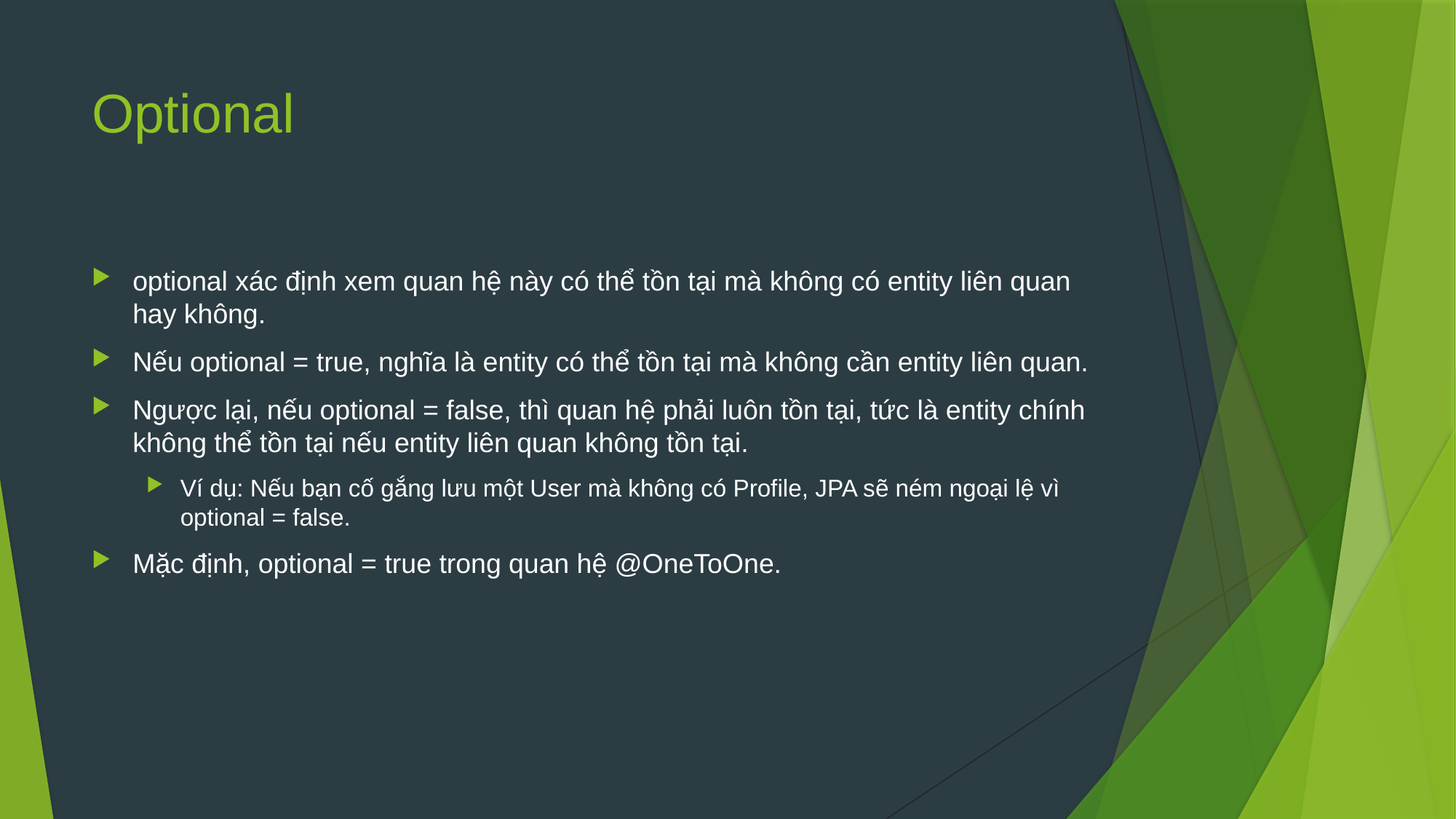

# Optional
optional xác định xem quan hệ này có thể tồn tại mà không có entity liên quan hay không.
Nếu optional = true, nghĩa là entity có thể tồn tại mà không cần entity liên quan.
Ngược lại, nếu optional = false, thì quan hệ phải luôn tồn tại, tức là entity chính không thể tồn tại nếu entity liên quan không tồn tại.
Ví dụ: Nếu bạn cố gắng lưu một User mà không có Profile, JPA sẽ ném ngoại lệ vì optional = false.
Mặc định, optional = true trong quan hệ @OneToOne.